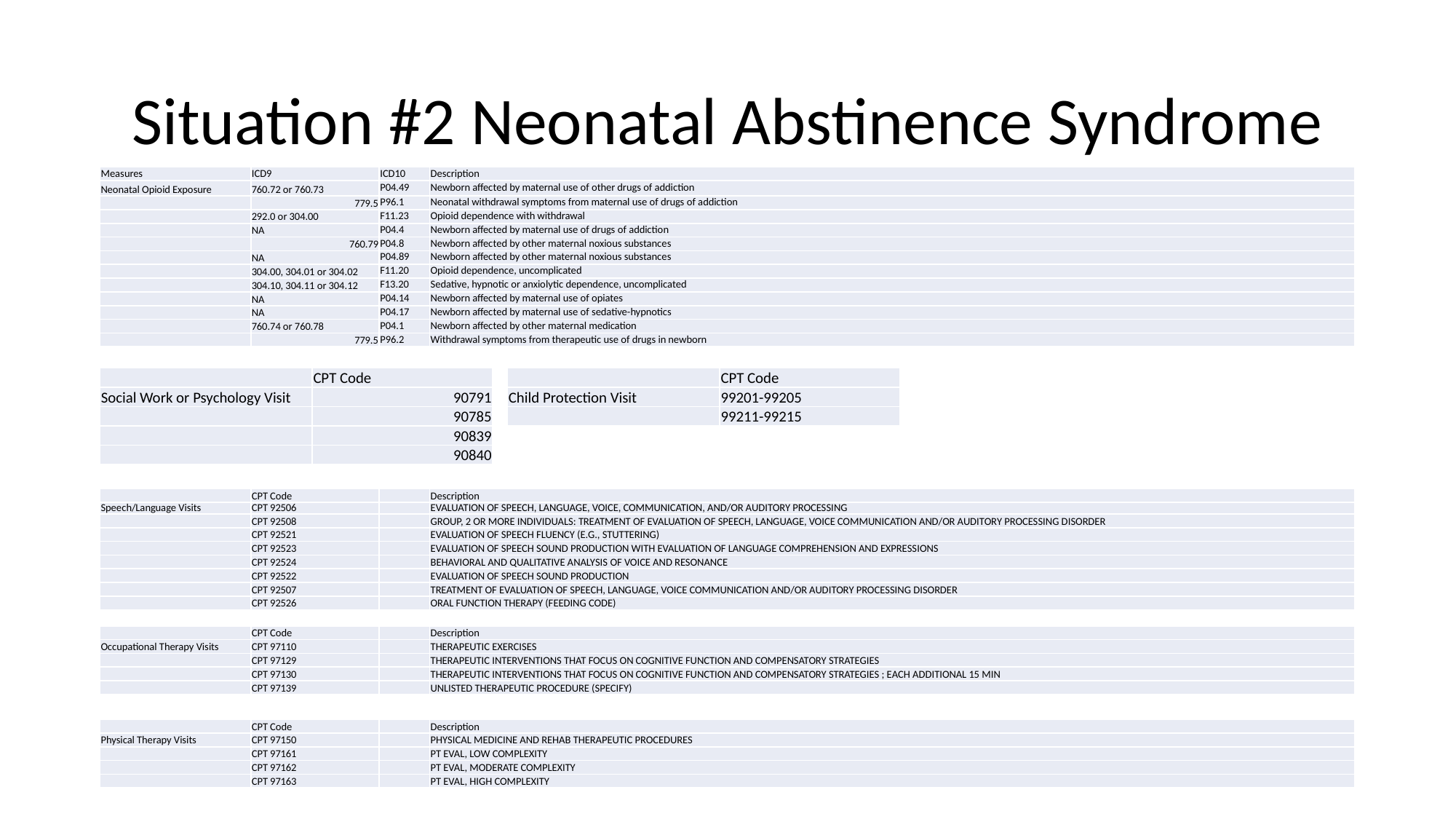

# Situation #2 Neonatal Abstinence Syndrome
| Measures | ICD9 | ICD10 | Description |
| --- | --- | --- | --- |
| Neonatal Opioid Exposure | 760.72 or 760.73 | P04.49 | Newborn affected by maternal use of other drugs of addiction |
|  | 779.5 | P96.1 | Neonatal withdrawal symptoms from maternal use of drugs of addiction |
|  | 292.0 or 304.00 | F11.23 | Opioid dependence with withdrawal |
|  | NA | P04.4 | Newborn affected by maternal use of drugs of addiction |
|  | 760.79 | P04.8 | Newborn affected by other maternal noxious substances |
|  | NA | P04.89 | Newborn affected by other maternal noxious substances |
|  | 304.00, 304.01 or 304.02 | F11.20 | Opioid dependence, uncomplicated |
|  | 304.10, 304.11 or 304.12 | F13.20 | Sedative, hypnotic or anxiolytic dependence, uncomplicated |
|  | NA | P04.14 | Newborn affected by maternal use of opiates |
|  | NA | P04.17 | Newborn affected by maternal use of sedative-hypnotics |
|  | 760.74 or 760.78 | P04.1 | Newborn affected by other maternal medication |
|  | 779.5 | P96.2 | Withdrawal symptoms from therapeutic use of drugs in newborn |
|  | CPT Code |
| --- | --- |
| Social Work or Psychology Visit | 90791 |
|  | 90785 |
|  | 90839 |
|  | 90840 |
|  | CPT Code |
| --- | --- |
| Child Protection Visit | 99201-99205 |
|  | 99211-99215 |
|  | CPT Code |  | Description |
| --- | --- | --- | --- |
| Speech/Language Visits | CPT 92506 |  | EVALUATION OF SPEECH, LANGUAGE, VOICE, COMMUNICATION, AND/OR AUDITORY PROCESSING |
|  | CPT 92508 |  | GROUP, 2 OR MORE INDIVIDUALS: TREATMENT OF EVALUATION OF SPEECH, LANGUAGE, VOICE COMMUNICATION AND/OR AUDITORY PROCESSING DISORDER |
|  | CPT 92521 |  | EVALUATION OF SPEECH FLUENCY (E.G., STUTTERING) |
|  | CPT 92523 |  | EVALUATION OF SPEECH SOUND PRODUCTION WITH EVALUATION OF LANGUAGE COMPREHENSION AND EXPRESSIONS |
|  | CPT 92524 |  | BEHAVIORAL AND QUALITATIVE ANALYSIS OF VOICE AND RESONANCE |
|  | CPT 92522 |  | EVALUATION OF SPEECH SOUND PRODUCTION |
|  | CPT 92507 |  | TREATMENT OF EVALUATION OF SPEECH, LANGUAGE, VOICE COMMUNICATION AND/OR AUDITORY PROCESSING DISORDER |
|  | CPT 92526 |  | ORAL FUNCTION THERAPY (FEEDING CODE) |
|  | CPT Code |  | Description |
| --- | --- | --- | --- |
| Occupational Therapy Visits | CPT 97110 |  | THERAPEUTIC EXERCISES |
|  | CPT 97129 |  | THERAPEUTIC INTERVENTIONS THAT FOCUS ON COGNITIVE FUNCTION AND COMPENSATORY STRATEGIES |
|  | CPT 97130 |  | THERAPEUTIC INTERVENTIONS THAT FOCUS ON COGNITIVE FUNCTION AND COMPENSATORY STRATEGIES ; EACH ADDITIONAL 15 MIN |
|  | CPT 97139 |  | UNLISTED THERAPEUTIC PROCEDURE (SPECIFY) |
|  | CPT Code |  | Description |
| --- | --- | --- | --- |
| Physical Therapy Visits | CPT 97150 |  | PHYSICAL MEDICINE AND REHAB THERAPEUTIC PROCEDURES |
|  | CPT 97161 |  | PT EVAL, LOW COMPLEXITY |
|  | CPT 97162 |  | PT EVAL, MODERATE COMPLEXITY |
|  | CPT 97163 |  | PT EVAL, HIGH COMPLEXITY |